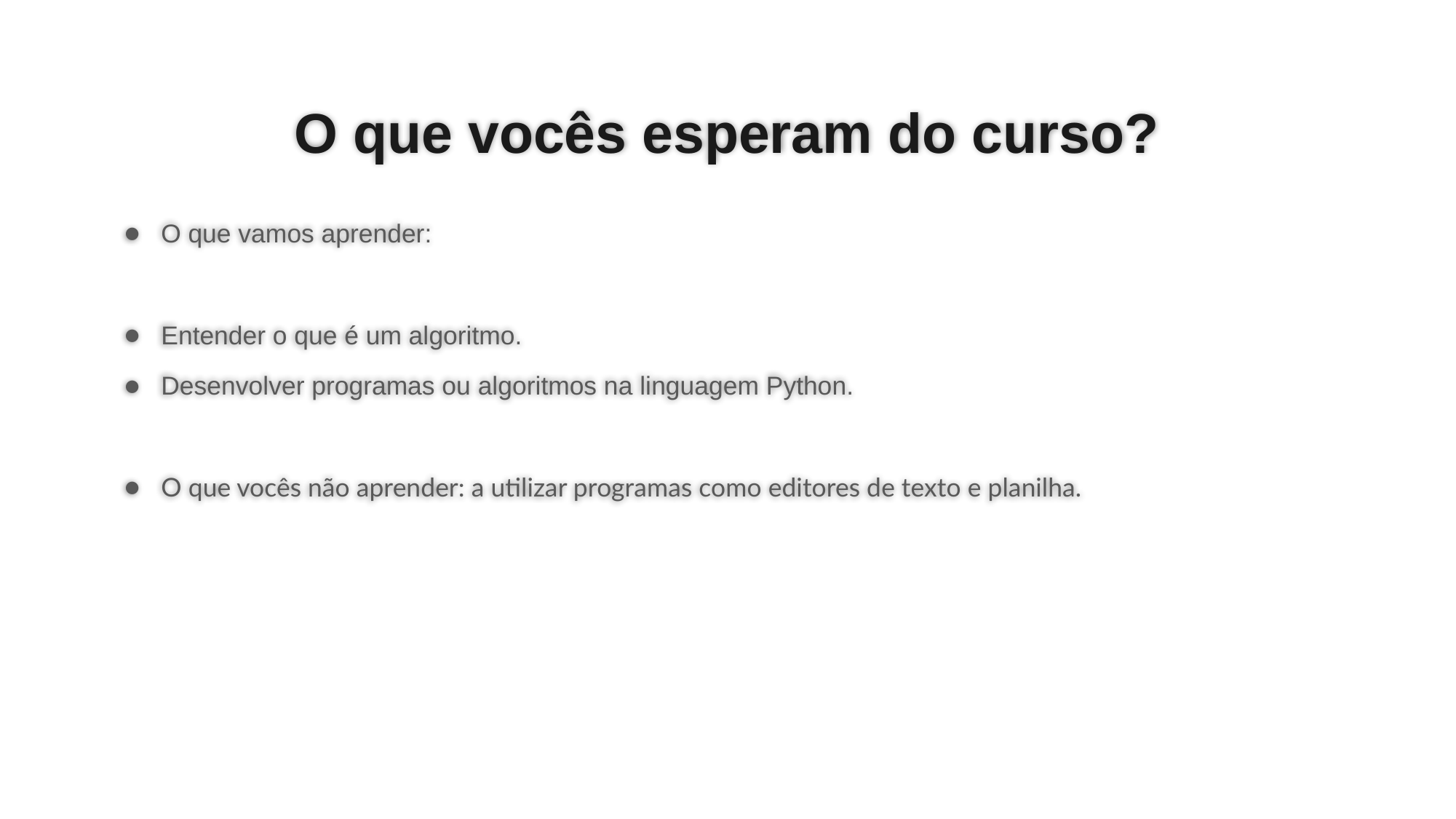

# O que vocês esperam do curso?
O que vamos aprender:

Entender o que é um algoritmo.
Desenvolver programas ou algoritmos na linguagem Python.

O que vocês não aprender: a utilizar programas como editores de texto e planilha.